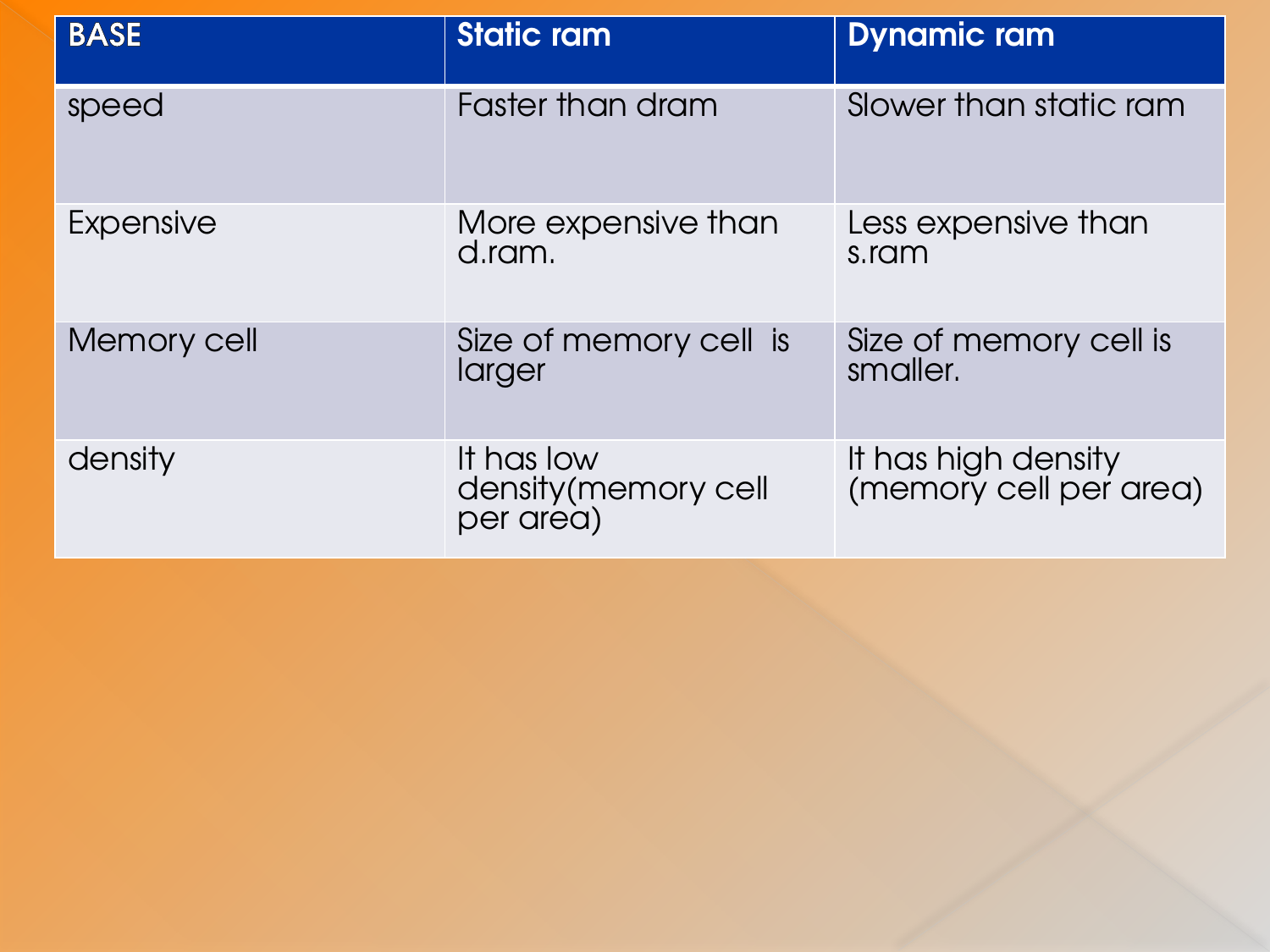

| BASE | Static ram | Dynamic ram |
| --- | --- | --- |
| speed | Faster than dram | Slower than static ram |
| Expensive | More expensive than d.ram. | Less expensive than s.ram |
| Memory cell | Size of memory cell is larger | Size of memory cell is smaller. |
| density | It has low density(memory cell per area) | It has high density (memory cell per area) |